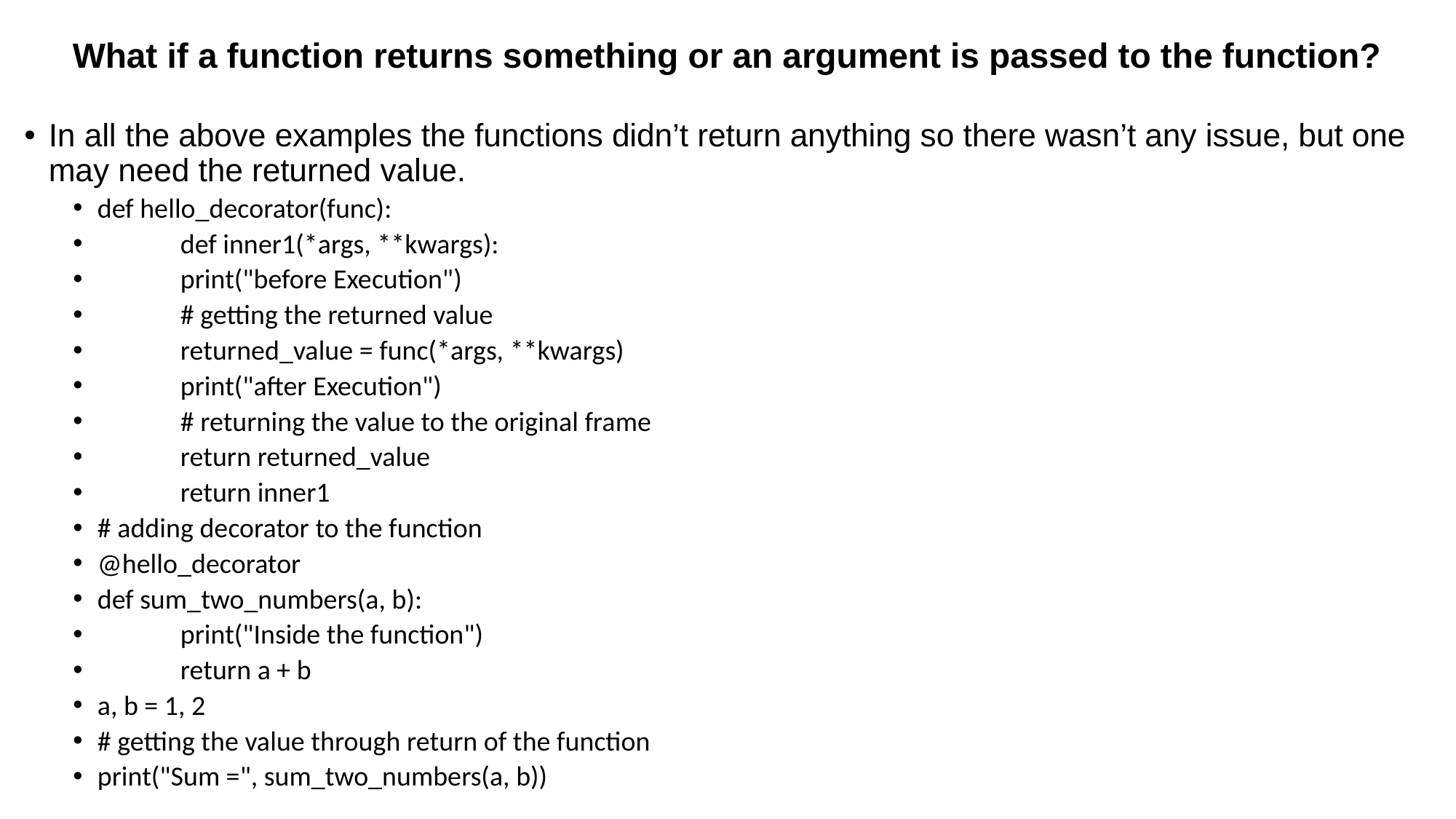

# What if a function returns something or an argument is passed to the function?
In all the above examples the functions didn’t return anything so there wasn’t any issue, but one may need the returned value.
def hello_decorator(func):
	def inner1(*args, **kwargs):
		print("before Execution")
		# getting the returned value
		returned_value = func(*args, **kwargs)
		print("after Execution")
		# returning the value to the original frame
		return returned_value
	return inner1
# adding decorator to the function
@hello_decorator
def sum_two_numbers(a, b):
	print("Inside the function")
	return a + b
a, b = 1, 2
# getting the value through return of the function
print("Sum =", sum_two_numbers(a, b))